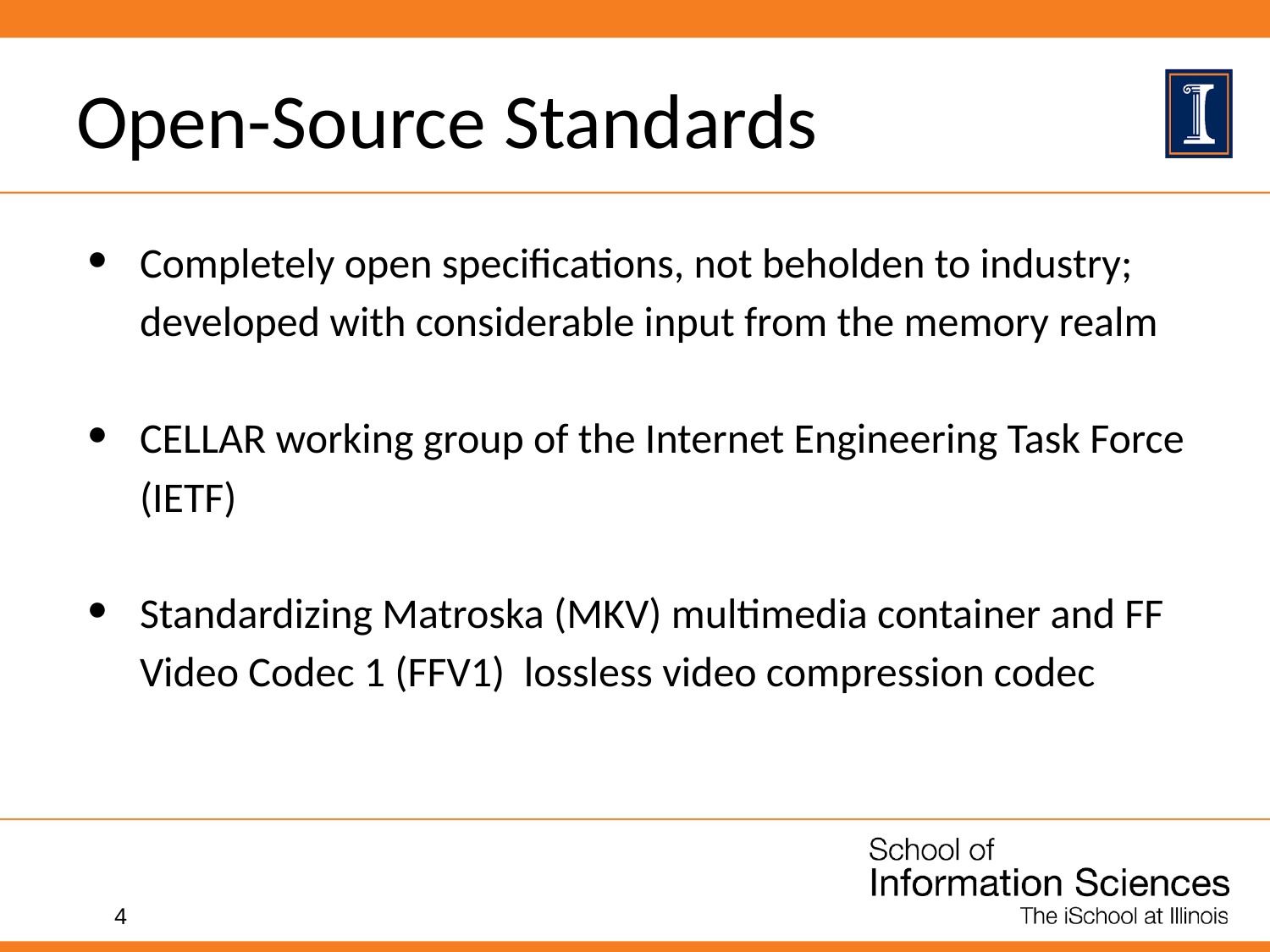

# Open-Source Standards
Completely open specifications, not beholden to industry; developed with considerable input from the memory realm

CELLAR working group of the Internet Engineering Task Force (IETF)

Standardizing Matroska (MKV) multimedia container and FF Video Codec 1 (FFV1)  lossless video compression codec

4